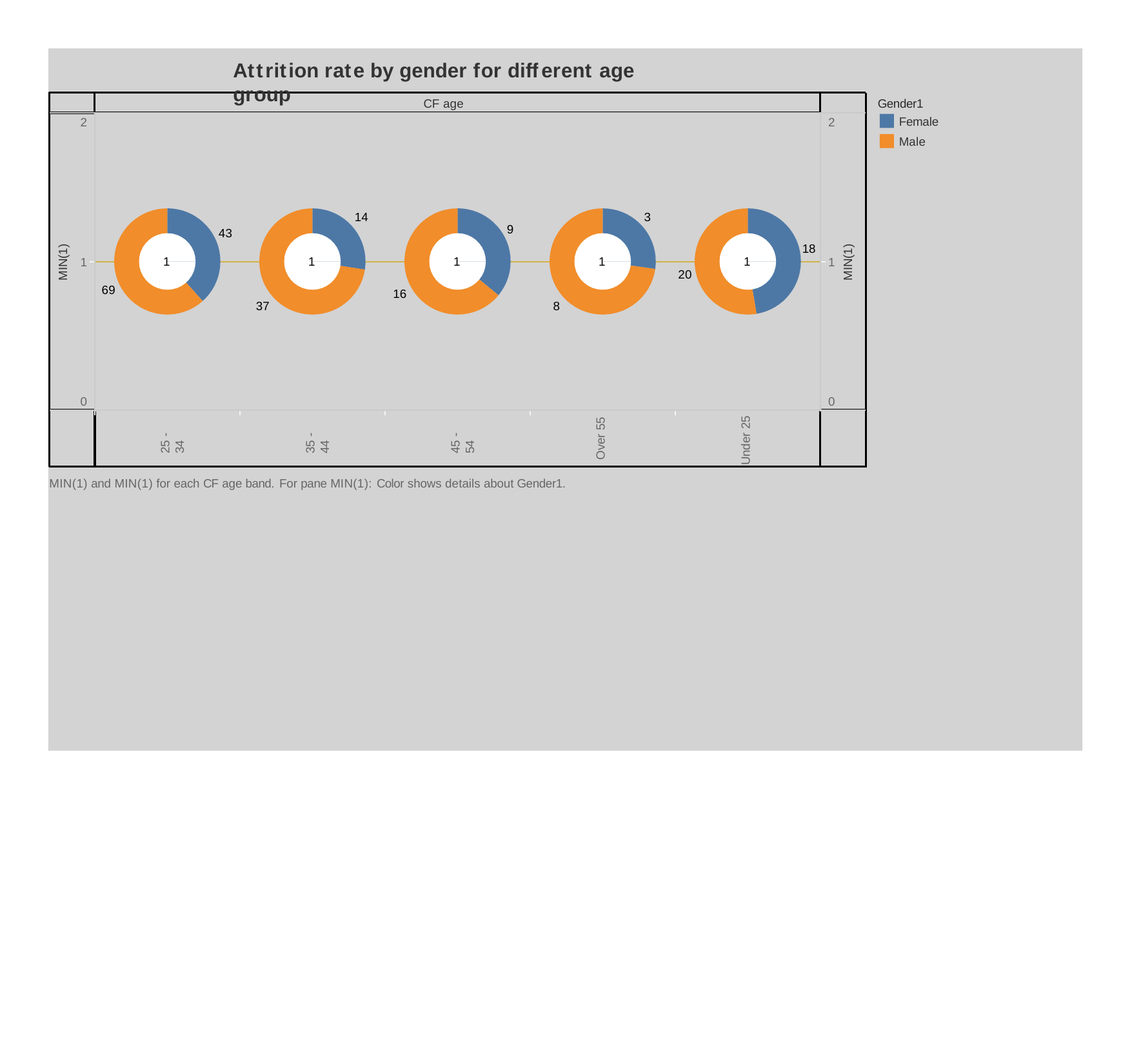

Attrition rate by gender for diﬀerent age group
Gender1
Female
Male
CF age band

2
2
14
3
9
43
MIN(1)
MIN(1)
18
1
1
1
1
1
1
1
20
69
16
37
8
0
0
Under 25
25 - 34
35 - 44
45 - 54
Over 55
MIN(1) and MIN(1) for each CF age band. For pane MIN(1): Color shows details about Gender1.